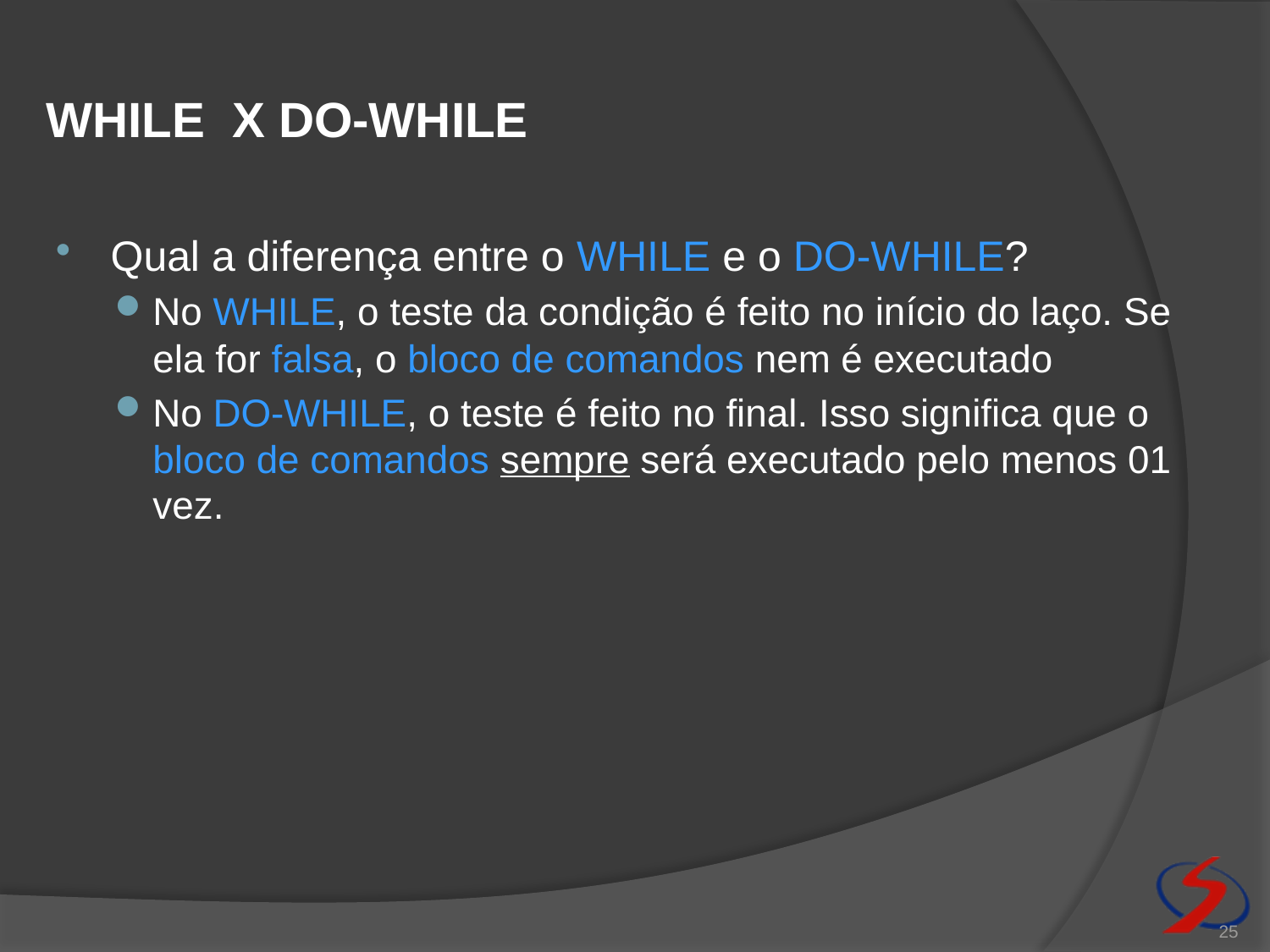

# While  x do-while
Qual a diferença entre o WHILE e o DO-WHILE?
No WHILE, o teste da condição é feito no início do laço. Se ela for falsa, o bloco de comandos nem é executado
No DO-WHILE, o teste é feito no final. Isso significa que o bloco de comandos sempre será executado pelo menos 01 vez.

25